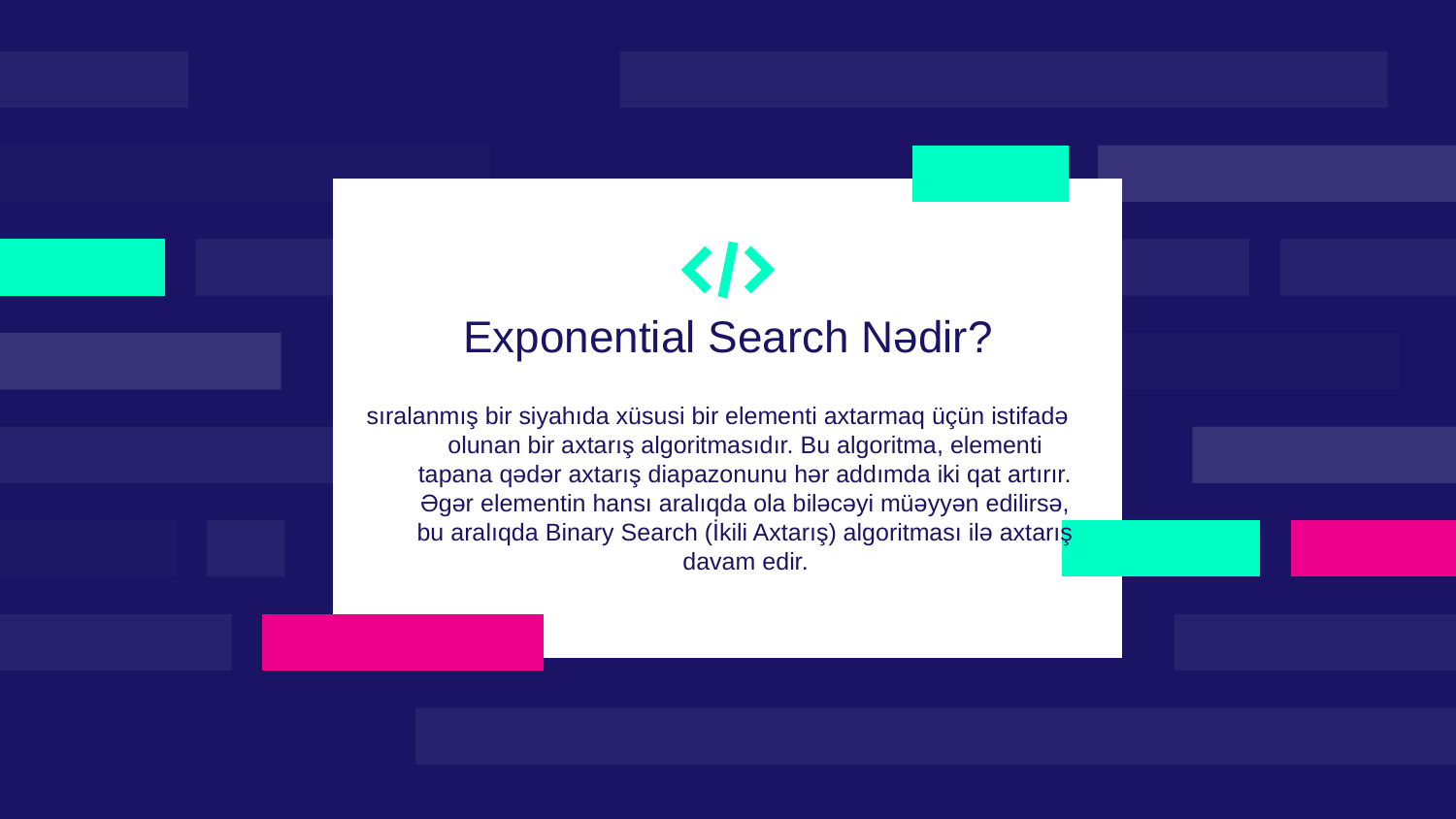

# Exponential Search Nədir?
sıralanmış bir siyahıda xüsusi bir elementi axtarmaq üçün istifadə olunan bir axtarış algoritmasıdır. Bu algoritma, elementi tapana qədər axtarış diapazonunu hər addımda iki qat artırır. Əgər elementin hansı aralıqda ola biləcəyi müəyyən edilirsə, bu aralıqda Binary Search (İkili Axtarış) algoritması ilə axtarış davam edir.